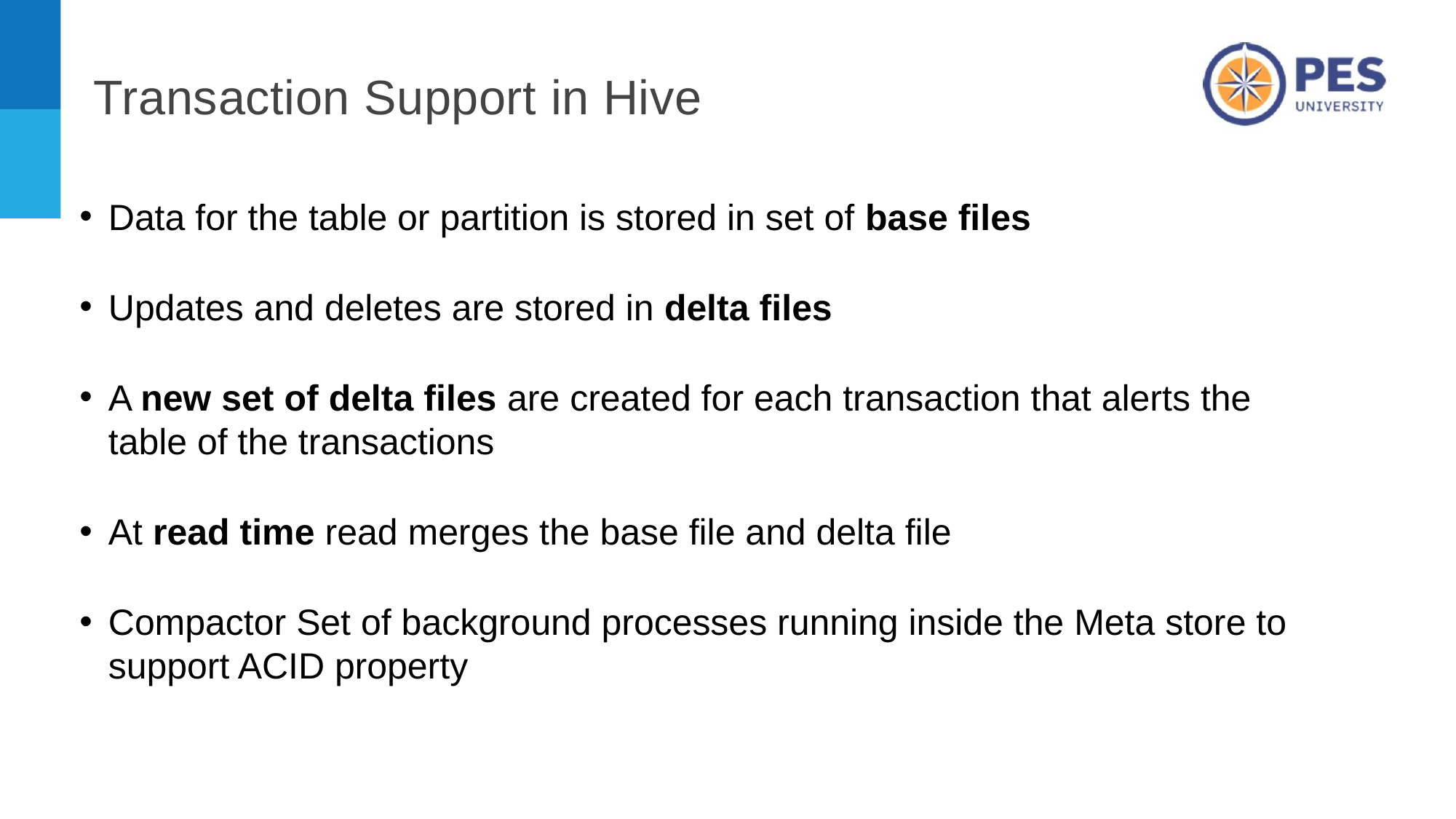

# Transaction Support in Hive
Data for the table or partition is stored in set of base files

Updates and deletes are stored in delta files

A new set of delta files are created for each transaction that alerts the table of the transactions

At read time read merges the base file and delta file

Compactor Set of background processes running inside the Meta store to support ACID property